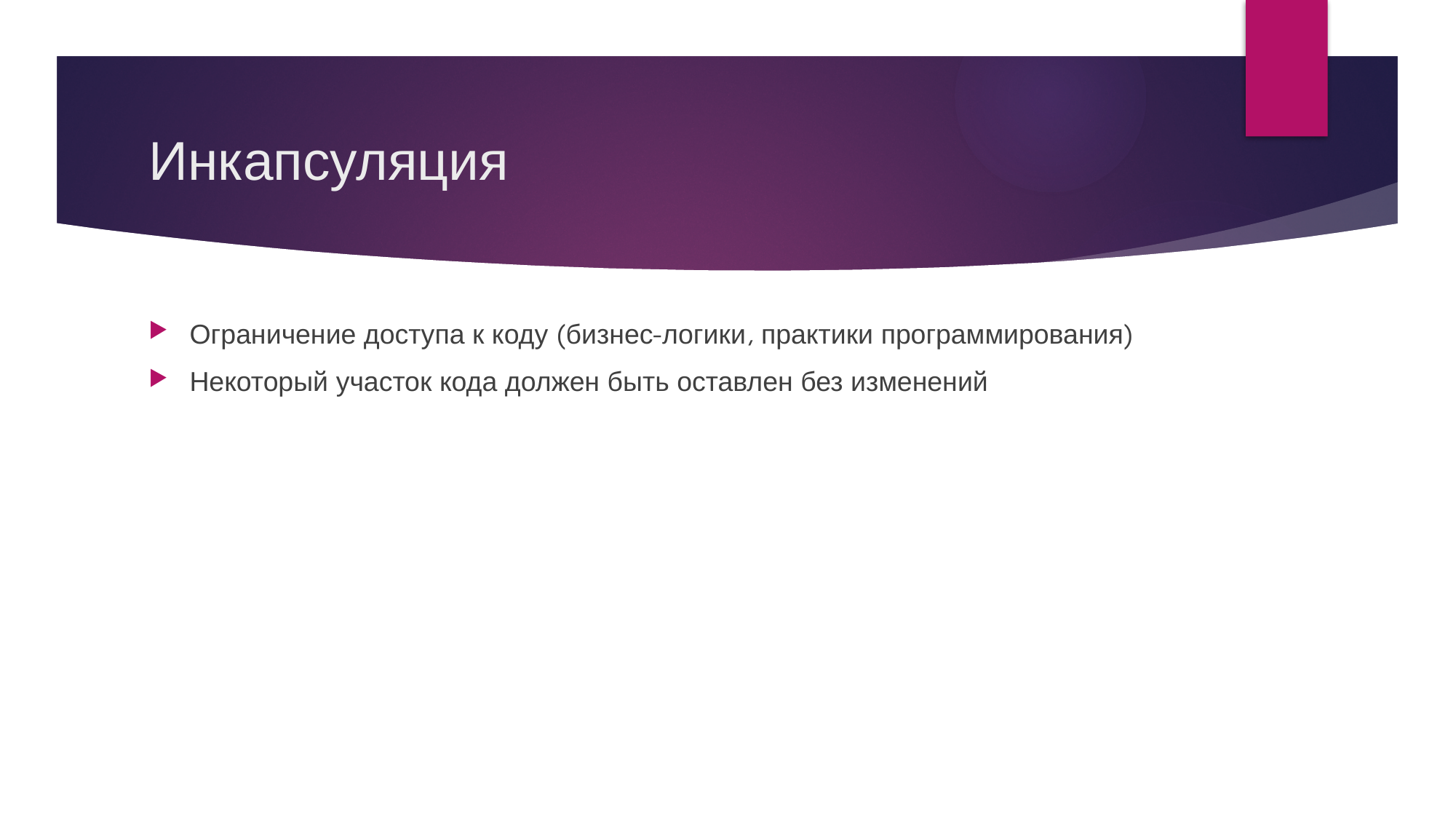

# Инкапсуляция
Ограничение доступа к коду (бизнес-логики, практики программирования)
Некоторый участок кода должен быть оставлен без изменений